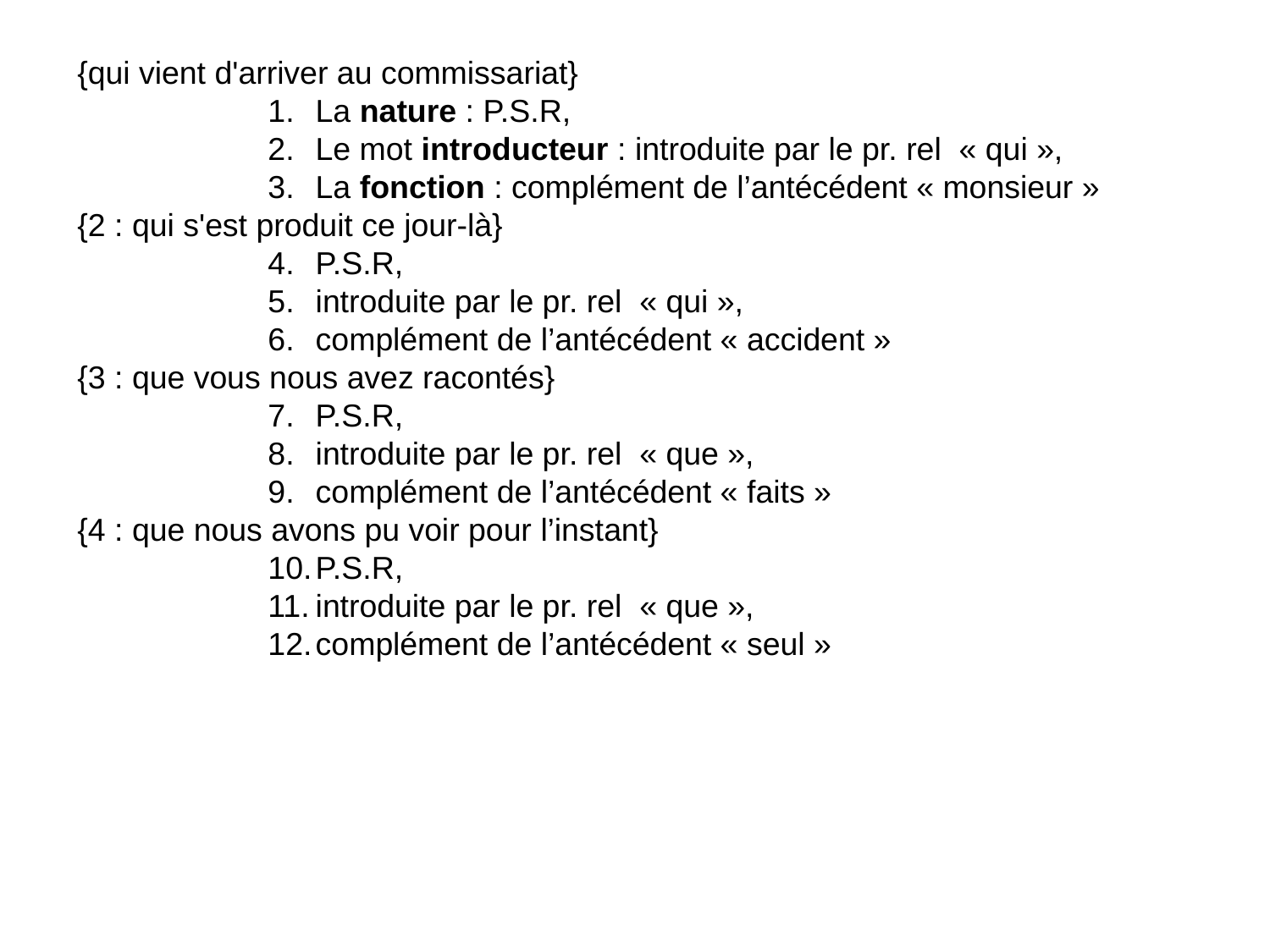

{qui vient d'arriver au commissariat}
La nature : P.S.R,
Le mot introducteur : introduite par le pr. rel  « qui »,
La fonction : complément de l’antécédent « monsieur »
{2 : qui s'est produit ce jour-là}
P.S.R,
introduite par le pr. rel  « qui »,
complément de l’antécédent « accident »
{3 : que vous nous avez racontés}
P.S.R,
introduite par le pr. rel  « que »,
complément de l’antécédent « faits »
{4 : que nous avons pu voir pour l’instant}
P.S.R,
introduite par le pr. rel  « que »,
complément de l’antécédent « seul »